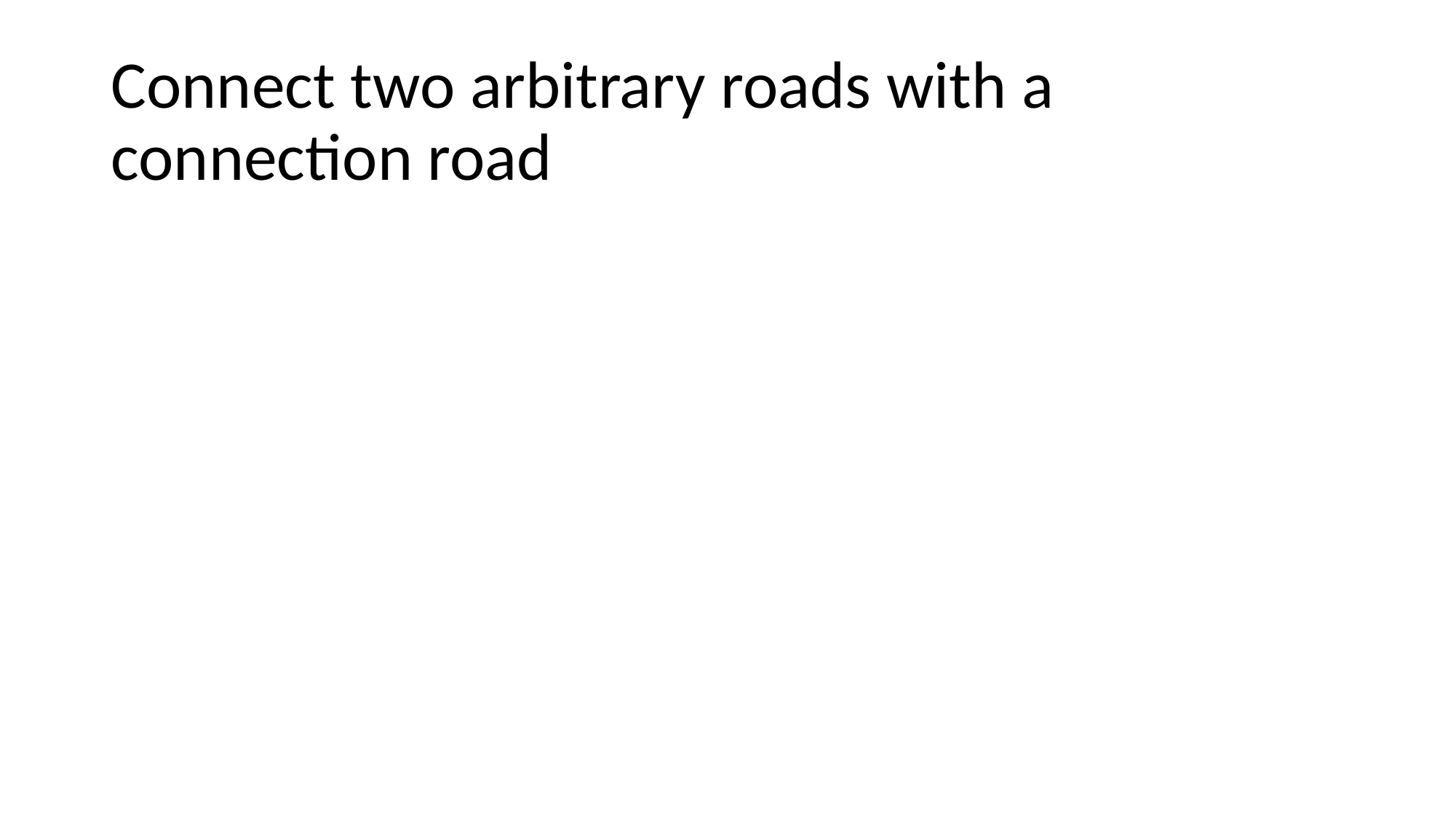

# Connect two arbitrary roads with a connection road